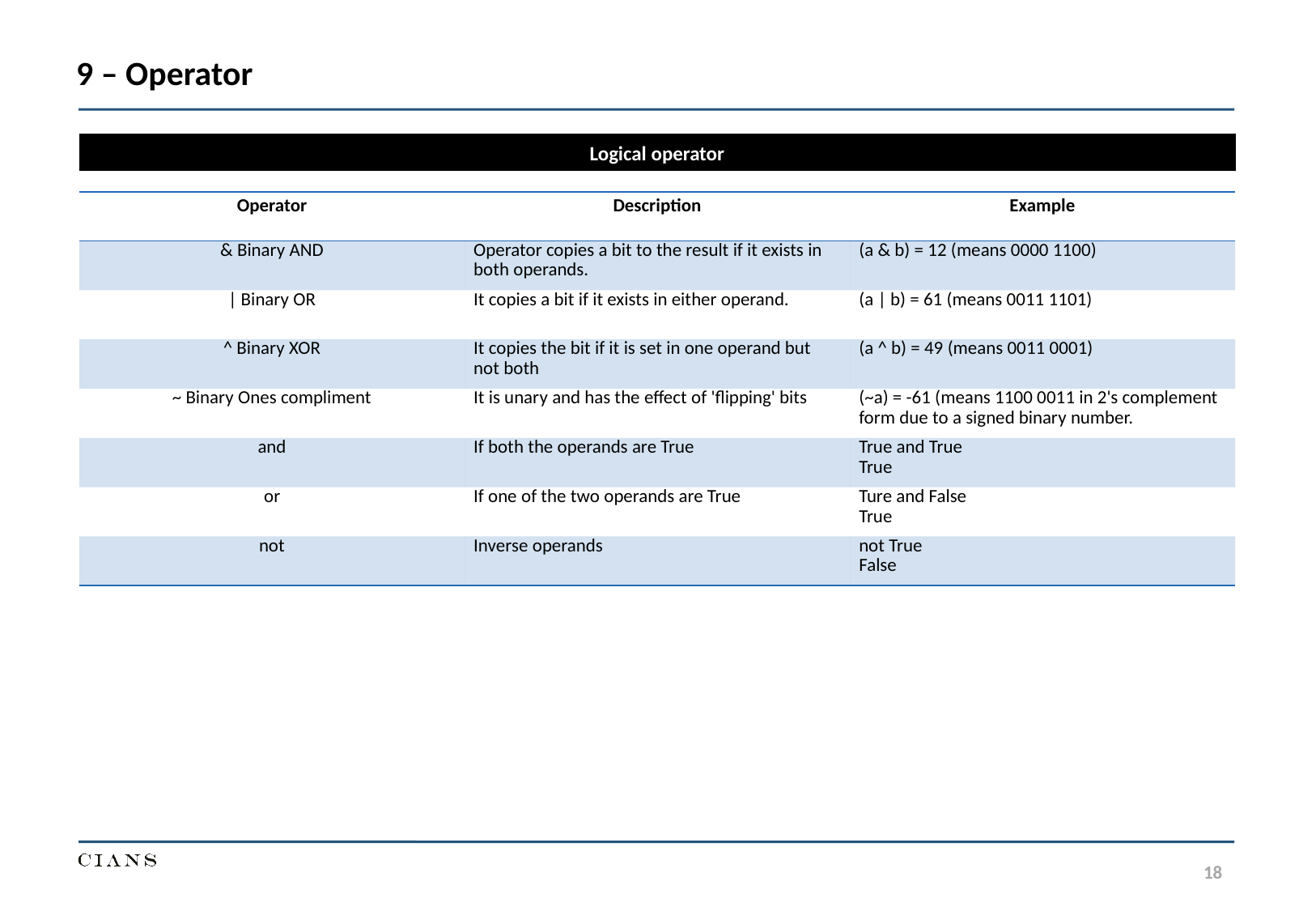

9 – Operator
Logical operator
| Operator | Description | Example |
| --- | --- | --- |
| & Binary AND | Operator copies a bit to the result if it exists in both operands. | (a & b) = 12 (means 0000 1100) |
| | Binary OR | It copies a bit if it exists in either operand. | (a | b) = 61 (means 0011 1101) |
| ^ Binary XOR | It copies the bit if it is set in one operand but not both | (a ^ b) = 49 (means 0011 0001) |
| ~ Binary Ones compliment | It is unary and has the effect of 'flipping' bits | (~a) = -61 (means 1100 0011 in 2's complement form due to a signed binary number. |
| and | If both the operands are True | True and True True |
| or | If one of the two operands are True | Ture and False True |
| not | Inverse operands | not True False |